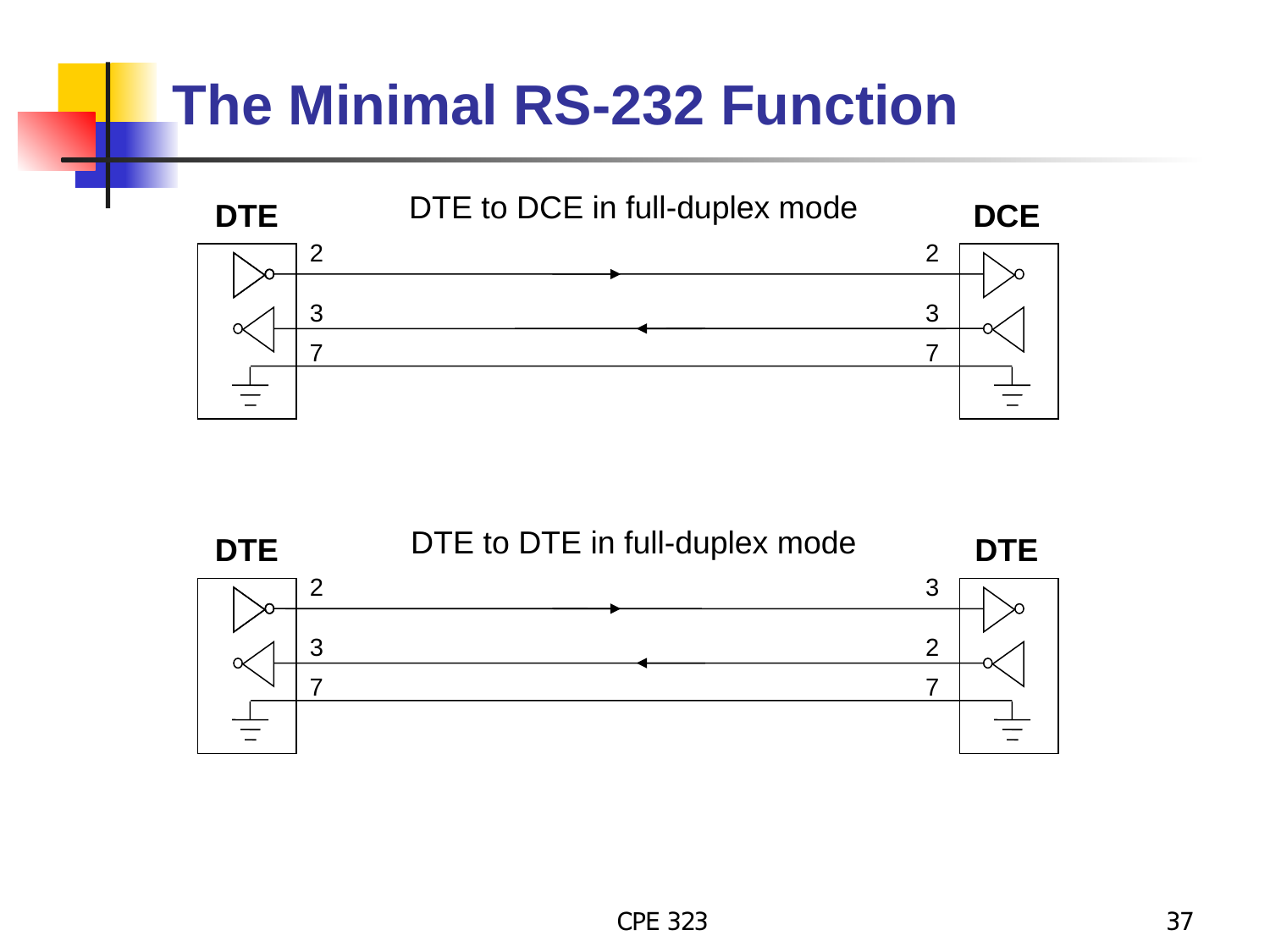

# The Minimal RS-232 Function
DTE to DCE in full-duplex mode
DTE
DCE
2
2

3
3

7
7

DTE to DTE in full-duplex mode
DTE
DTE
2
3

3
2

7
7

CPE 323
37